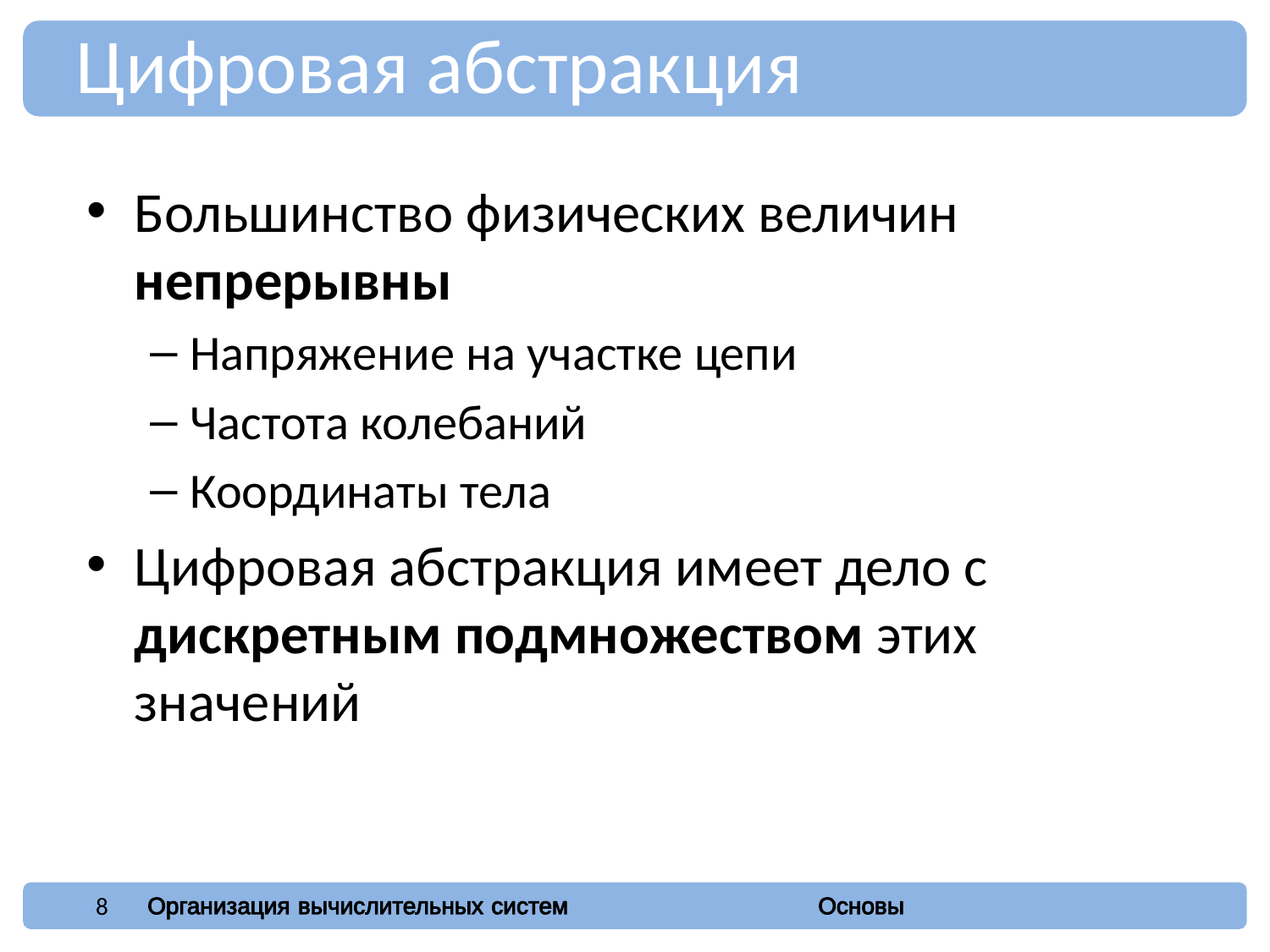

Цифровая абстракция
Большинство физических величин непрерывны
Напряжение на участке цепи
Частота колебаний
Координаты тела
Цифровая абстракция имеет дело с дискретным подмножеством этих значений
8